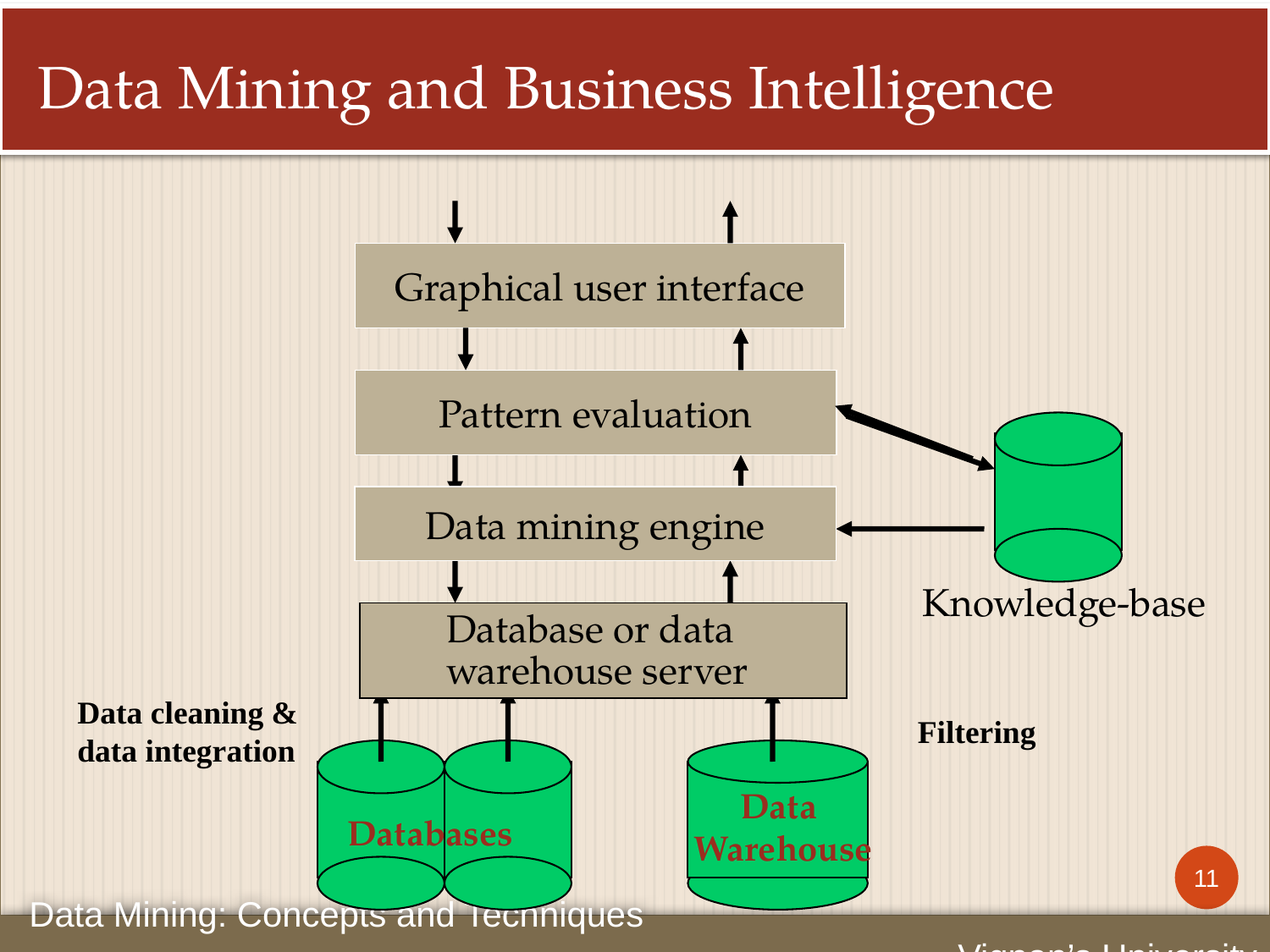

# Data Mining and Business Intelligence

Graphical user interface

Pattern evaluation

Data mining engine

Knowledge-base

Database or data warehouse server
Data cleaning & data integration

Filtering

Data
Warehouse
Databases
11

Data Mining: Concepts and Techniques                                                                Vignan’s University